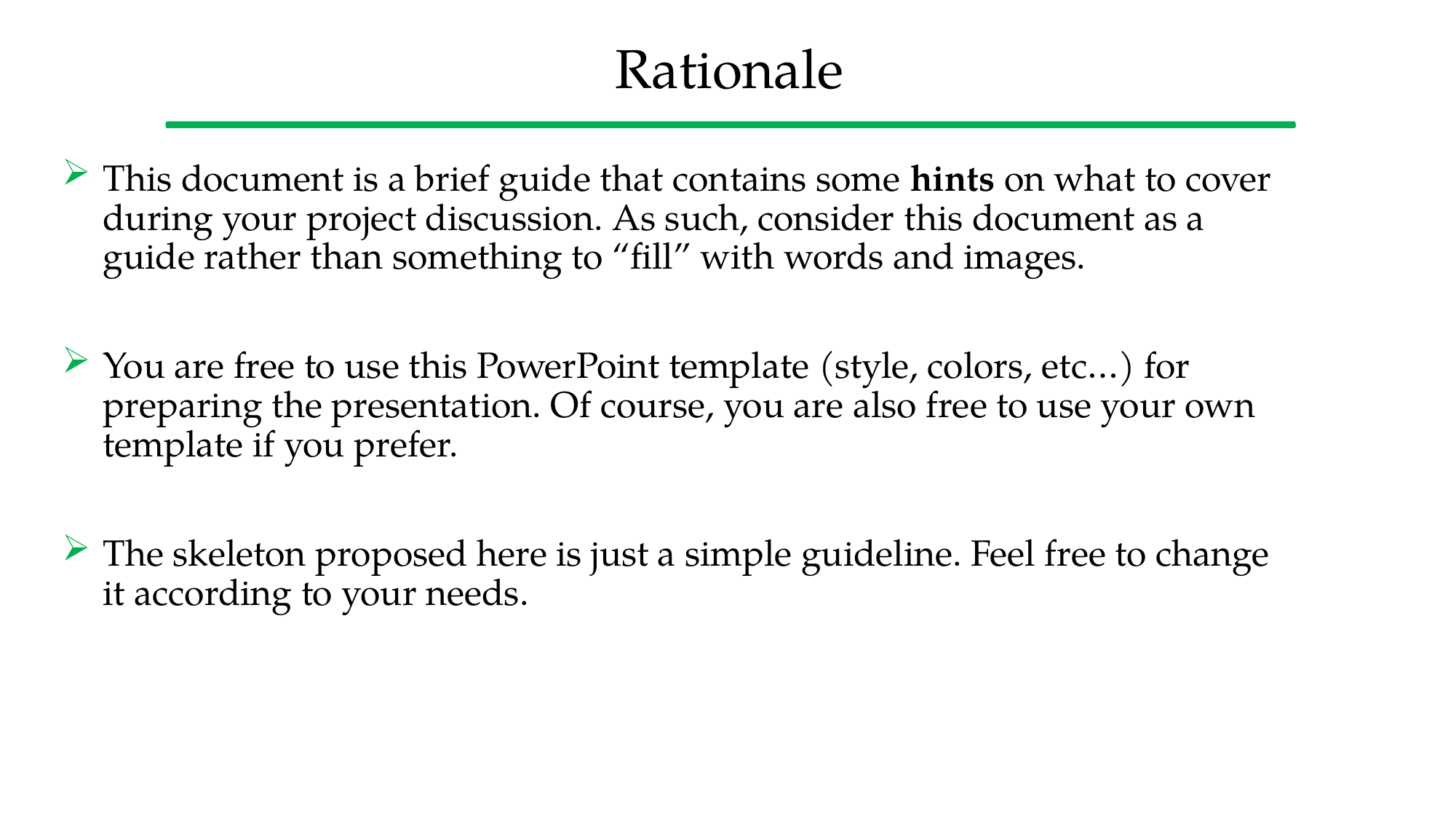

# Rationale
This document is a brief guide that contains some hints on what to cover during your project discussion. As such, consider this document as a guide rather than something to “fill” with words and images.

You are free to use this PowerPoint template (style, colors, etc…) for preparing the presentation. Of course, you are also free to use your own template if you prefer.

The skeleton proposed here is just a simple guideline. Feel free to change it according to your needs.